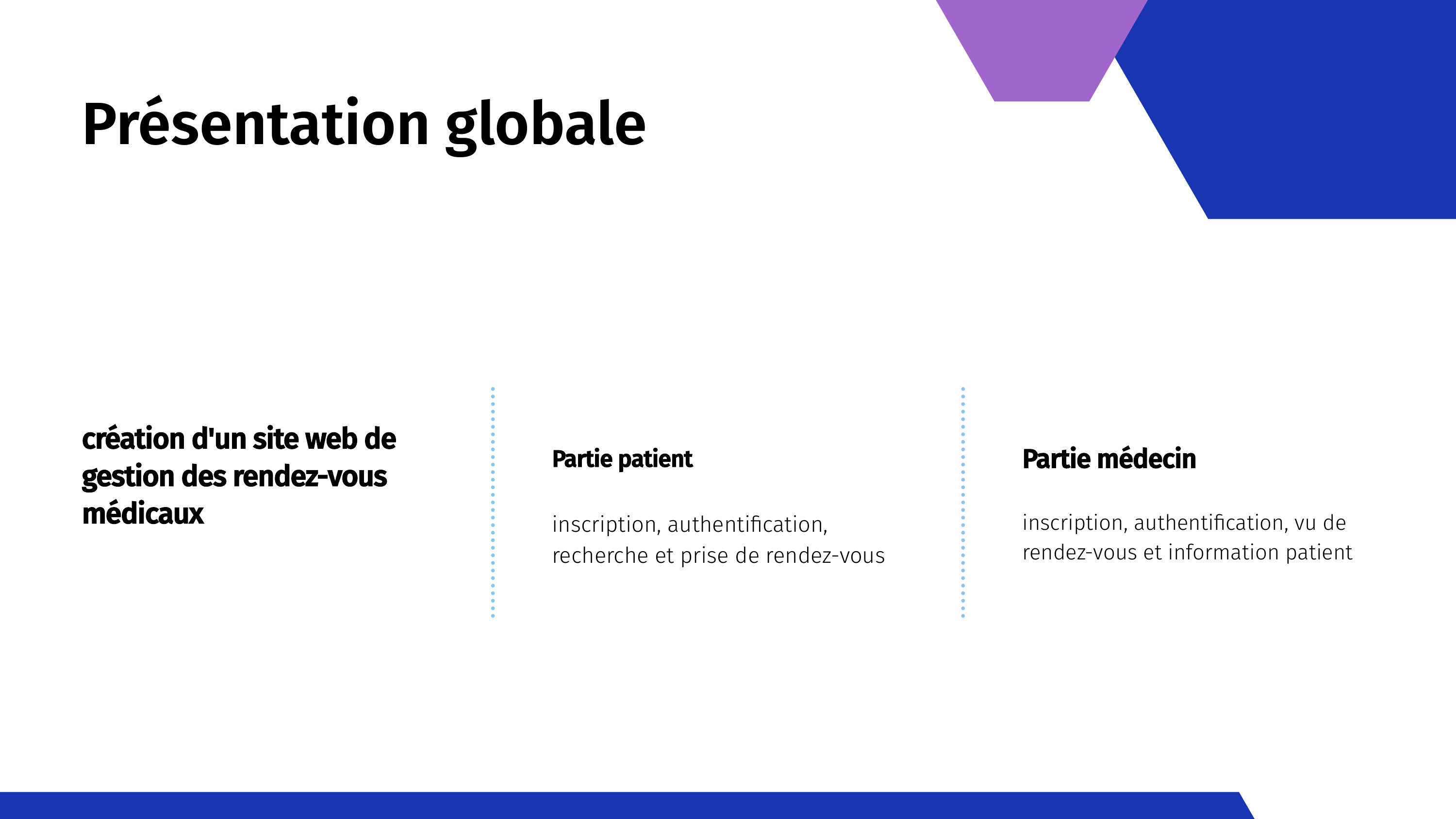

Présentation globale
création d'un site web de gestion des rendez-vous médicaux

Partie patient
inscription, authentification, recherche et prise de rendez-vous
Partie médecin
inscription, authentification, vu de rendez-vous et information patient